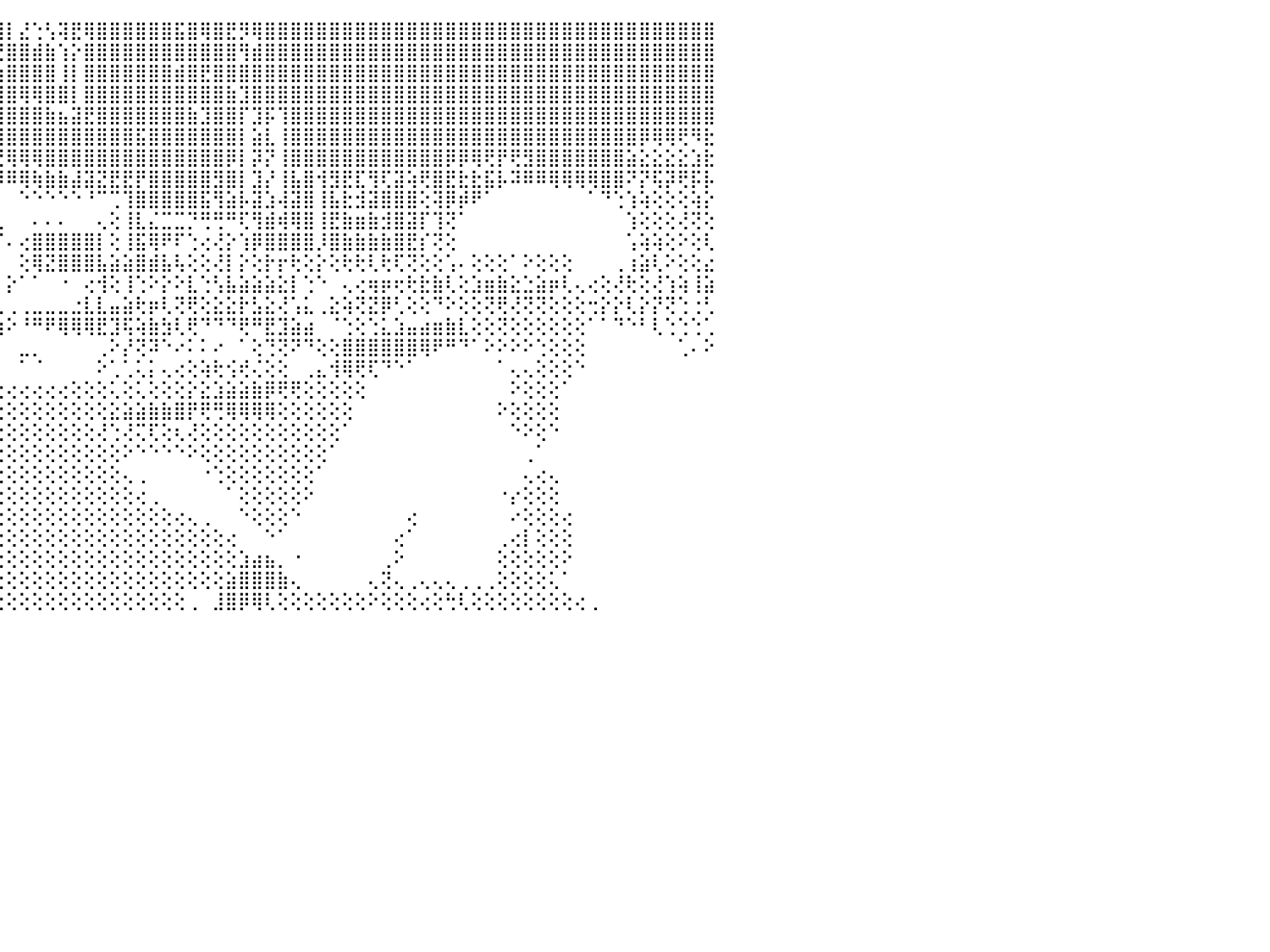

⠀⠀⠀⠀⠀⠀⠀⠀⠀⠀⠀⠀⠀⠀⠀⠀⠀⠀⠀⠀⠀⠀⢇⣾⣿⡟⠻⢿⢿⣿⣿⣿⢸⣿⣇⣿⣿⠙⠟⢺⣿⣿⣧⡕⣿⡇⣜⢑⢣⢽⣟⢿⣿⣿⣿⣿⣿⣿⣯⣿⢿⣿⣟⡻⢿⣿⣿⣿⣿⣿⣿⣿⣿⣿⣿⣿⣿⣿⣿⣿⣿⣿⣿⣿⣿⣿⣿⣿⣿⣿⣿⣿⣿⣿⣿⣿⣿⣿⣿⣿⠀
⠀⠀⠀⠀⠀⠀⠀⠀⠀⠀⠀⠀⠀⠀⠀⠀⠀⠀⠀⠀⠀⠀⠁⢻⣿⣿⣿⣷⣷⣵⣝⣝⡟⢻⢿⣼⣿⢕⢔⢱⣿⣿⡝⠙⢟⣿⣿⣾⣷⢱⡕⣿⣿⣿⣿⣿⣿⣿⣿⣿⣿⣿⣿⢻⣾⣿⣿⣿⣿⣿⣿⣿⣿⣿⣿⣿⣿⣿⣿⣿⣿⣿⣿⣿⣿⣿⣿⣿⣿⣿⣿⣿⣿⣿⣿⣿⣿⣿⣿⣿⠀
⠀⠀⠀⠀⠀⠀⠀⠀⠀⠀⠀⠀⠀⠀⠀⠀⠀⠀⠀⠀⠀⠀⠀⢜⢍⣹⣿⣿⣿⣿⣿⣿⣿⣿⣷⣷⣽⣏⣟⡺⣿⣿⣇⣔⣷⣿⣿⣿⣿⢸⡇⣿⣿⣿⣿⣿⣿⣿⣾⣿⣟⣿⣿⣿⣿⣿⣿⣿⣿⣿⣿⣿⣿⣿⣿⣿⣿⣿⣿⣿⣿⣿⣿⣿⣿⣿⣿⣿⣿⣿⣿⣿⣿⣿⣿⣿⣿⣿⣿⣿⠀
⠀⠀⠀⠀⠀⠀⠀⠀⠀⠀⠀⠀⠀⠀⠀⠀⠀⠀⠀⢄⢄⢔⣶⣱⢕⣿⣿⣿⣿⣿⣿⣿⣿⣿⣿⣿⣿⣿⣿⣿⣿⣿⣧⣽⣽⣿⢿⢿⣿⣿⡇⣿⣿⣿⣿⣿⣿⣿⣿⣿⣿⣿⣷⣹⣿⣿⣿⣿⣿⣿⣿⣿⣿⣿⣿⣿⣿⣿⣿⣿⣿⣿⣿⣿⣿⣿⣿⣿⣿⣿⣿⣿⣿⣿⣿⣿⣿⣿⣿⣿⠀
⠀⠀⠀⠀⠀⠀⠀⠀⠀⠀⠀⠀⠀⠀⠀⠀⠀⠀⢄⢕⢕⢕⢟⢇⢕⢿⡿⢟⢿⣿⣿⣿⣿⣿⣿⣿⣿⣿⣿⣿⣿⣿⣿⣿⣿⣿⣿⣿⣷⣦⣽⣟⣿⣿⣿⣿⣿⣿⣿⣷⣹⣿⣿⡏⣹⡯⢹⣿⣿⣿⣿⣿⣿⣿⣿⣿⣿⣿⣿⣿⣿⣿⣿⣿⣿⣿⣿⣿⣿⣿⣿⣿⣿⣿⣿⣿⣿⣿⣿⣿⠀
⠀⠀⠀⠀⠀⠀⠀⠀⠀⠀⠀⠀⠀⠀⠀⠀⠀⠀⠕⠕⢕⢕⢕⢕⢇⢸⣷⣴⣴⣵⣝⣝⣟⢟⢻⠿⢿⢿⣿⣿⣿⣿⣿⣿⣿⣿⣿⣿⣿⣿⣿⣿⣿⣿⣿⣯⣿⣿⣿⣿⣿⣿⣿⡇⣵⣇⢸⣿⣿⣿⣿⣿⣿⣿⣿⣿⣿⣿⣿⣿⣿⣿⣿⣿⣿⣿⣿⣿⣿⣿⣿⣿⣿⣿⡿⢿⢿⢟⠻⣗⠀
⠀⠀⠀⠀⠀⠀⠀⠀⠀⢄⢎⠁⢅⢔⢄⢄⢄⢕⢕⢕⢕⢕⢷⢔⢔⢸⡏⠉⠙⠛⠛⠻⠿⠿⢿⣷⣷⣷⣦⣴⣽⣝⣝⣟⢟⢿⢿⢿⣿⣿⣿⣿⣿⣿⣿⣿⣿⣿⣿⣿⣿⣿⡿⡇⡽⡝⢸⣿⣿⣿⣿⣿⣿⣿⣿⣿⣿⣿⣿⡿⡿⢿⢟⡟⢟⣻⣿⣿⣿⣿⣿⣿⣿⣵⣕⣕⣕⣕⣱⣗⠀
⠀⠀⠀⠀⠀⠀⠀⠀⠀⢕⢕⢕⠁⢕⢕⢕⢕⢕⢕⢕⢕⢕⢕⢇⢕⢜⡇⠀⠀⠀⠀⠀⠀⠀⠀⠀⠀⠁⠉⠉⠙⠙⠛⠛⠻⠿⢿⢷⣷⣷⣼⣽⣝⣟⣟⡟⣿⣿⣿⣿⣿⣻⣿⡇⣹⡜⢸⣧⣿⢺⣻⣟⣏⢻⢏⣽⢵⢟⣿⣟⣗⣗⣯⡧⠽⠿⠿⢿⢿⢿⢿⣿⣿⠝⡝⢯⡽⢟⡯⡧⠀
⠀⠀⠀⠀⠀⠀⠀⠀⠀⢕⢕⢕⢕⢕⢕⢕⢕⢕⢕⢕⢕⢕⢕⢕⡵⢱⢀⡀⠀⠀⠀⠀⠀⠀⠀⠀⠀⠀⠀⠀⠀⠀⠀⠀⠀⠀⠑⠑⠑⠑⠑⠘⠉⢉⢹⣿⣿⣿⣿⣿⣯⢻⣵⡧⣽⣱⢼⣽⣿⢸⣧⣗⣺⣽⣿⣿⣿⢕⢽⡿⡾⠟⠁⠀⠀⠀⠀⠀⠀⠀⠁⠙⢑⢱⢵⢕⢕⢕⢵⡕⠀
⢄⢔⡔⠀⠀⠀⠀⠀⢄⢕⢕⢕⢕⢕⢕⢕⢕⢕⢕⢕⢕⢕⢕⢕⣝⢄⠻⢇⠑⢕⢕⠕⠕⢕⠔⠀⢄⠀⠀⠀⠀⠀⢀⢀⢀⠀⠀⠄⠄⠄⠀⠀⢄⢕⢸⣇⣌⣉⣉⡙⢛⢛⠛⢏⢻⣾⢾⢿⣿⢸⣟⣷⣶⣷⣺⣿⣽⡏⢹⢝⠁⠀⠀⠀⠀⠀⠀⠀⠀⠀⠀⠀⠀⢱⢕⢕⢕⢜⢝⢕⠀
⢁⣁⣍⢄⢄⢄⢔⢕⢕⢕⢕⢕⢕⢕⢕⠕⠕⢕⢕⢕⢕⢕⢕⢕⢱⢷⢆⢔⠀⢕⢔⢔⢄⢅⢄⠀⠀⢔⠄⠀⢄⠀⠁⠁⠉⠄⢔⣿⣿⣿⣿⣿⡇⢕⢸⣯⢿⠟⠏⢑⢔⢜⡕⢱⡿⣿⣿⣿⣿⡸⣿⣷⣷⣷⣷⣿⣟⡎⢝⢕⠀⠀⠀⠀⠀⠀⠀⠀⠀⠀⠀⠀⠀⢡⢵⢵⢕⠕⢕⢇⠀
⢸⡏⣿⢇⡕⢕⢕⢕⢕⢕⢕⢕⢕⢕⢕⠀⠀⠀⠀⠁⠑⢕⠕⠑⢕⢕⠀⢕⢄⢕⠕⠅⠁⠁⢕⠀⠀⢕⠀⠀⢕⠀⠀⠀⠀⠀⢕⢿⣝⣿⣿⣿⣧⣵⣵⣿⣾⣧⢧⢕⢕⢜⡇⡕⢕⡗⡖⢗⢕⡕⢕⢗⢗⢇⢗⢏⢝⢕⢕⢡⠄⢕⢕⢕⠁⠕⢕⢕⢕⠀⠀⠀⢀⢰⣵⢇⠕⢕⢕⣔⠀
⢸⢣⢿⢿⣿⣿⡇⢕⢕⢕⢕⢕⢕⢕⢕⢔⢄⢔⢔⢕⢕⢆⠀⠀⢕⡕⠀⢕⢕⢕⠀⠀⠀⠀⠁⠀⠀⢕⢀⢀⢕⠀⢀⠀⠀⡕⠁⠁⠀⠐⠀⢔⢺⢕⢸⢑⠕⡕⠕⣇⢑⢣⣧⣵⣵⣵⣕⡇⢑⠑⠀⢄⢔⢶⡶⢖⢗⣗⣷⢇⢕⣱⣶⣷⣕⣑⣵⡶⢇⢄⢔⢕⢜⢗⢕⢜⢱⢵⢸⣵⠀
⠑⠀⠀⠀⠀⠁⠁⠕⢕⢕⢕⢕⢕⢕⢕⢕⢕⢕⢕⢕⢕⢄⢀⢆⢕⢇⠄⣅⢕⠕⢕⠕⠑⢑⡅⣀⢀⢕⢔⡆⢕⢰⢔⠀⢀⢀⢀⣀⣀⣀⣐⣇⣇⣤⣵⢗⡶⢇⢝⢟⢕⣕⣕⡗⣣⣕⢜⢡⣅⢀⣕⢵⢝⣝⡿⢃⢕⢕⠙⠕⢕⢕⢝⢟⢜⢝⢝⢕⢕⢕⢒⡕⡕⢇⡕⡝⢝⢑⢐⢃⠀
⠀⠀⠀⠀⠀⠀⠀⠀⠀⠁⠑⢕⢕⢕⢕⢕⢕⢕⢕⢕⠕⠁⠕⠔⢕⣼⠜⠁⠑⠀⠁⠀⠀⠁⠁⢀⠀⠀⠑⠑⢕⠕⠀⢄⢳⠕⠘⠛⠟⢿⢿⢿⣟⣹⢯⢵⣷⣳⢇⢟⠙⠙⠙⢟⠛⣟⣹⣵⣴⠀⠈⢑⢕⢑⣅⣱⣤⣴⣶⣷⣇⢕⢕⢝⢕⢕⢕⢕⢕⢕⠁⠁⠙⠑⠃⢇⢑⢑⢑⢁⠀
⠀⠀⠀⠀⠀⠀⠀⠀⠀⠀⠀⠀⠑⢱⢕⢕⢕⢕⢕⢀⠀⠀⡀⠀⠕⢽⠀⠐⠅⡤⠰⠆⠀⠀⠁⢀⡄⠀⠐⠑⠑⢆⢄⢄⠀⠀⣀⡀⠀⠀⠀⠀⢀⠕⡜⢝⠽⠑⠔⠅⠅⠔⠀⠁⢕⢙⢝⠝⠙⢕⢕⣿⣿⣿⣿⣿⣿⢿⠟⠛⠙⠁⠕⠕⠕⠕⢑⢕⢕⢕⠀⠀⠀⠀⠀⠀⠀⢁⠄⠕⠀
⠀⠀⠀⠀⠀⠀⠀⠀⠀⠀⠀⠀⠀⠀⠑⠑⠑⠕⠕⢕⢐⠀⠈⠳⡕⢜⢀⠀⠀⠀⠀⢀⢀⢀⢀⢀⢄⢄⢄⢄⢀⢔⢕⢕⠀⠀⠁⠈⠀⠀⠀⠀⠕⢁⢁⢅⡅⢄⢔⢕⢵⢗⢪⢞⢌⢕⢕⠀⢀⣄⢺⢿⢟⢏⠙⠑⠁⠀⠀⠀⠀⠀⠀⠁⢄⢄⢕⢕⢕⠑⠀⠀⠀⠀⠀⠀⠀⠀⠀⠀⠀
⠀⠀⠀⠀⠀⠀⠀⠀⠀⠀⠀⠀⠀⠀⠀⠀⢱⡁⢐⠁⠁⠀⢀⠔⢜⢎⢟⢔⢔⣔⣕⢱⢱⢵⢷⣾⣿⢿⢿⢏⢝⢕⢕⢕⢕⢔⢔⢔⢔⢔⢕⢕⢕⢅⢕⢅⢕⢕⢕⡕⣕⣱⣵⣵⣷⡿⢟⢟⢕⢕⢕⢕⢕⠀⠀⠀⠀⠀⠀⠀⠀⠀⠀⠀⠕⢕⢕⢕⠁⠀⠀⠀⠀⠀⠀⠀⠀⠀⠀⠀⠀
⠀⠀⠀⠀⠀⠀⠀⠀⠀⠀⠀⠀⠀⠀⠀⠀⠀⠈⠁⢁⢁⢅⢕⢄⢕⢕⢑⢕⣟⡟⢟⢝⢝⢝⢕⢕⢕⢕⢕⢕⢕⢕⢕⢕⢕⢕⢕⢕⢕⢕⢕⢕⢕⣕⣵⣵⣷⣷⣿⡟⢟⢛⢿⢿⢿⢿⢕⢕⢕⢕⢕⢕⠀⠀⠀⠀⠀⠀⠀⠀⠀⠀⠀⠕⢕⢕⢕⢕⠀⠀⠀⠀⠀⠀⠀⠀⠀⠀⠀⠀⠀
⠀⠀⠀⠀⠀⠀⠀⠀⠀⠀⠀⠀⠀⠀⠀⠀⢔⢕⢕⢕⢕⢕⢕⢕⢕⢕⢕⢕⢕⢕⢕⢕⢕⢕⢕⢕⢕⢕⢕⢕⢕⢕⢕⢕⢕⢕⢕⢕⢕⢕⢕⢕⢜⢑⢜⢍⢏⢕⢆⢜⢕⢕⢕⢕⢕⢕⢕⢕⢕⢕⢕⠁⠀⠀⠀⠀⠀⠀⠀⠀⠀⠀⠀⠀⠑⠕⢕⠑⠀⠀⠀⠀⠀⠀⠀⠀⠀⠀⠀⠀⠀
⠀⠀⠀⠀⠀⠀⠀⠀⠀⠀⠀⠀⠀⠀⠀⠀⠀⢕⢕⢕⢕⢕⢕⢕⢕⢕⢕⢕⢕⢕⢕⢕⢕⢕⢕⢕⢕⢕⢕⢕⢕⢕⢕⢕⢕⢕⢕⢕⢕⢕⢕⢕⢕⢕⠕⠑⠑⠑⠑⠕⢕⢕⢕⢕⢕⢕⢕⢕⢕⢕⠁⠀⠀⠀⠀⠀⠀⠀⠀⠀⠀⠀⠀⠀⠀⢀⠁⠀⠀⠀⠀⠀⠀⠀⠀⠀⠀⠀⠀⠀⠀
⠀⠀⠀⠀⠀⠀⠀⠀⠀⠀⠀⠀⠀⠀⠀⠀⠀⠑⢕⢕⢕⢕⢕⢕⢕⢕⢕⢕⢕⢕⢕⢕⢕⢕⢕⢕⢕⢕⢕⢕⢕⢕⢕⢕⢕⢕⢕⢕⢕⢕⢕⢕⢕⢕⢄⢀⠀⠀⠀⠀⠐⢑⢕⢕⢕⢕⢕⢕⢕⠁⠀⠀⠀⠀⠀⠀⠀⠀⠀⠀⠀⠀⠀⠀⠀⢄⢔⢄⠀⠀⠀⠀⠀⠀⠀⠀⠀⠀⠀⠀⠀
⠀⠀⠀⠀⠀⠀⠀⠀⠀⠀⠀⠀⠀⠀⠀⠀⠀⠀⢕⢕⢕⢕⢕⢕⢕⢕⢕⢕⢕⢕⢕⢕⢕⢕⢕⢕⢕⢕⢕⢕⢕⢕⢕⢕⢕⢕⢕⢕⢕⢕⢕⢕⢕⢕⢕⢔⢀⠀⠀⠀⠀⠀⠁⢕⢕⢕⢕⢕⠕⠀⠀⠀⠀⠀⠀⠀⠀⠀⠀⠀⠀⠀⠀⠐⡔⢕⢕⢕⠀⠀⠀⠀⠀⠀⠀⠀⠀⠀⠀⠀⠀
⠀⠀⠀⠀⠀⠀⠀⠀⠀⠀⠀⠀⠀⠀⠀⠀⠀⠀⠀⢕⢕⢕⢕⢕⢕⢕⢕⢕⢕⢕⢕⢕⢕⢕⢕⢕⢕⢕⢕⢕⢕⢕⢕⢕⢕⢕⢕⢕⢕⢕⢕⢕⢕⢕⢕⢕⢕⢕⢔⢄⢀⠀⠀⠑⢕⢕⢕⠑⠀⠀⠀⠀⠀⠀⠀⠀⢔⠀⠀⠀⠀⠀⠀⠀⠔⢕⢕⢕⢔⠀⠀⠀⠀⠀⠀⠀⠀⠀⠀⠀⠀
⠀⠀⠀⠀⠀⠀⠀⠀⠀⠀⠀⠀⠀⠀⠀⠀⠀⠀⠀⢕⢕⢕⢕⢕⢕⢕⢕⢕⢕⢕⢕⢕⢕⢕⢕⢕⢕⢕⢕⢕⢕⢕⢕⢕⢕⢕⢕⢕⢕⢕⢕⢕⢕⢕⢕⢕⢕⢕⢕⢕⢕⢕⢔⠀⠀⠑⠁⠀⠀⠀⠀⠀⠀⠀⠀⢔⠁⠀⠀⠀⠀⠀⠀⢀⢔⡇⢕⢕⢕⠀⠀⠀⠀⠀⠀⠀⠀⠀⠀⠀⠀
⠀⠀⠀⠀⠀⠀⠀⠀⠀⠀⠀⠀⠀⠀⠀⠀⠀⠀⠀⠀⢕⢕⢕⢕⢕⢕⢕⢕⢕⢕⢕⢕⢕⢕⢕⢕⢕⢕⢕⢕⢕⢕⢕⢕⢕⢕⢕⢕⢕⢕⢕⢕⢕⢕⢕⢕⢕⢕⢕⢕⢕⢕⢕⣱⣴⣦⡀⠐⠀⠀⠀⠀⠀⠀⢀⠕⠀⠀⠀⠀⠀⠀⠀⢕⢕⢕⢕⢕⠕⠀⠀⠀⠀⠀⠀⠀⠀⠀⠀⠀⠀
⠀⠀⠀⠀⠀⠀⠀⠀⠀⠀⠀⠀⠀⠀⠀⠀⠀⠀⠀⠀⢡⠷⣵⣵⣵⣵⣕⣕⣕⣕⣕⣕⣕⣕⣕⣱⣵⣕⣕⢕⢕⢕⢕⢕⢕⢕⢕⢕⢕⢕⢕⢕⢕⢕⢕⢕⢕⢕⢕⢕⢕⢕⣵⣿⣿⣿⣷⢄⠀⠀⠀⠀⠀⢄⢝⢄⢀⢄⢄⢄⢀⢀⢀⢕⢕⢕⢕⢅⠁⠀⠀⠀⠀⠀⠀⠀⠀⠀⠀⠀⠀
⠀⠀⠀⠀⠀⠀⠀⠀⠀⠀⠀⢀⢀⢄⢄⢀⠀⠀⠀⠀⢕⢕⢕⢕⢕⢔⢜⢝⢛⢿⢟⢟⢟⢟⢟⢟⢿⢝⢍⢻⡇⢕⢕⢕⢕⢕⢕⢕⢕⢕⢕⢕⢕⢕⢕⢕⢕⢕⢕⢀⠀⣸⣿⡿⢿⢇⢕⢕⢕⢕⢕⢕⢕⠕⢕⢕⢕⢔⢕⢓⢇⢕⢕⢕⢕⢕⢕⢕⢕⢔⢀⠀⠀⠀⠀⠀⠀⠀⠀⠀⠀
⠀⠀⠀⠀⠀⠀⠀⠀⠀⠀⠀⠀⠀⠀⠀⠀⠀⠀⠀⠀⠀⠀⠀⠀⠀⠀⠀⠀⠀⠀⠀⠀⠀⠀⠀⠀⠀⠀⠀⠀⠀⠀⠀⠀⠀⠀⠀⠀⠀⠀⠀⠀⠀⠀⠀⠀⠀⠀⠀⠀⠀⠀⠀⠀⠀⠀⠀⠀⠀⠀⠀⠀⠀⠀⠀⠀⠀⠀⠀⠀⠀⠀⠀⠀⠀⠀⠀⠀⠀⠀⠀⠀⠀⠀⠀⠀⠀⠀⠀⠀⠀